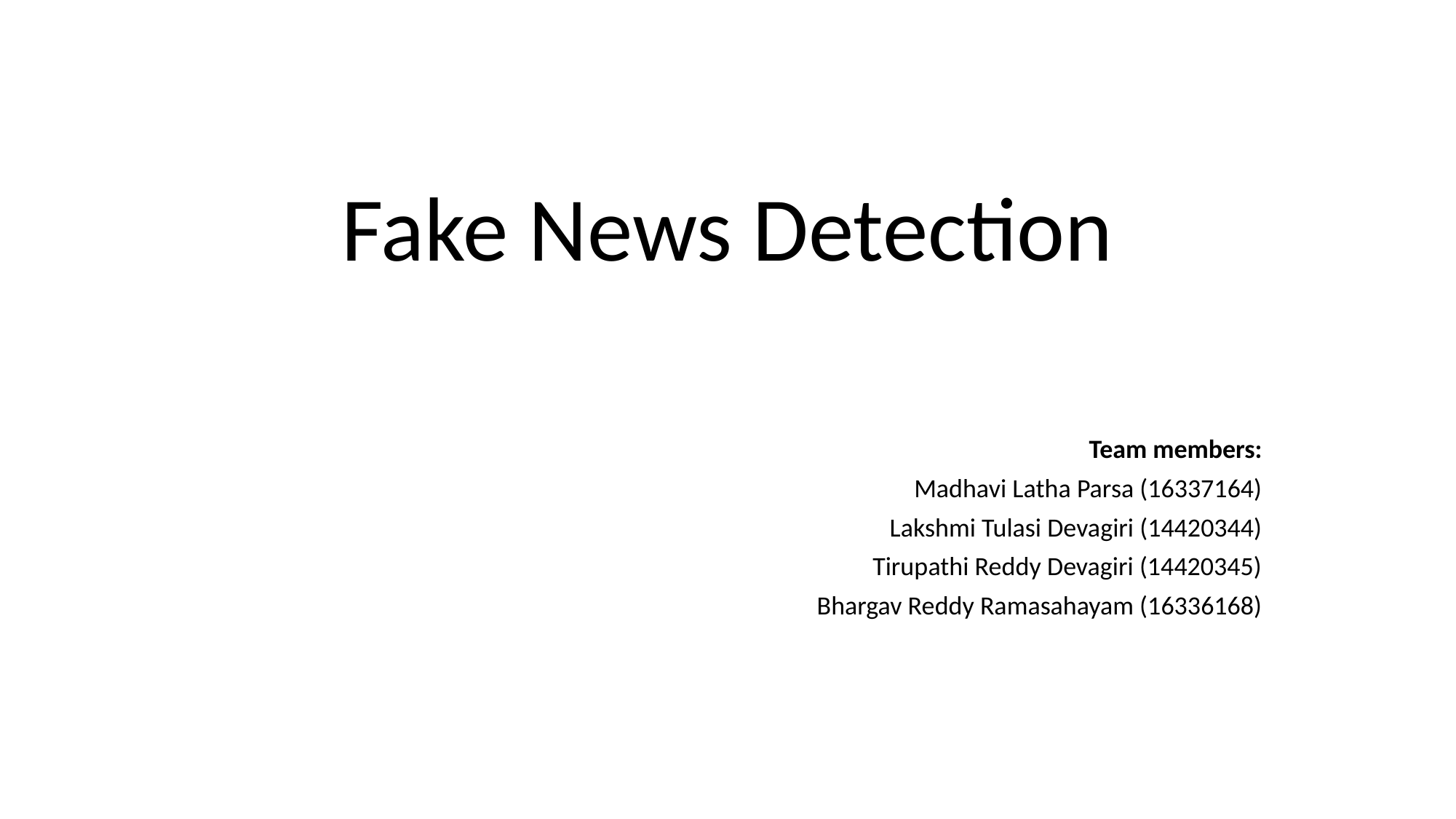

# Fake News Detection
Team members:
Madhavi Latha Parsa (16337164)
Lakshmi Tulasi Devagiri (14420344)
Tirupathi Reddy Devagiri (14420345)
Bhargav Reddy Ramasahayam (16336168)